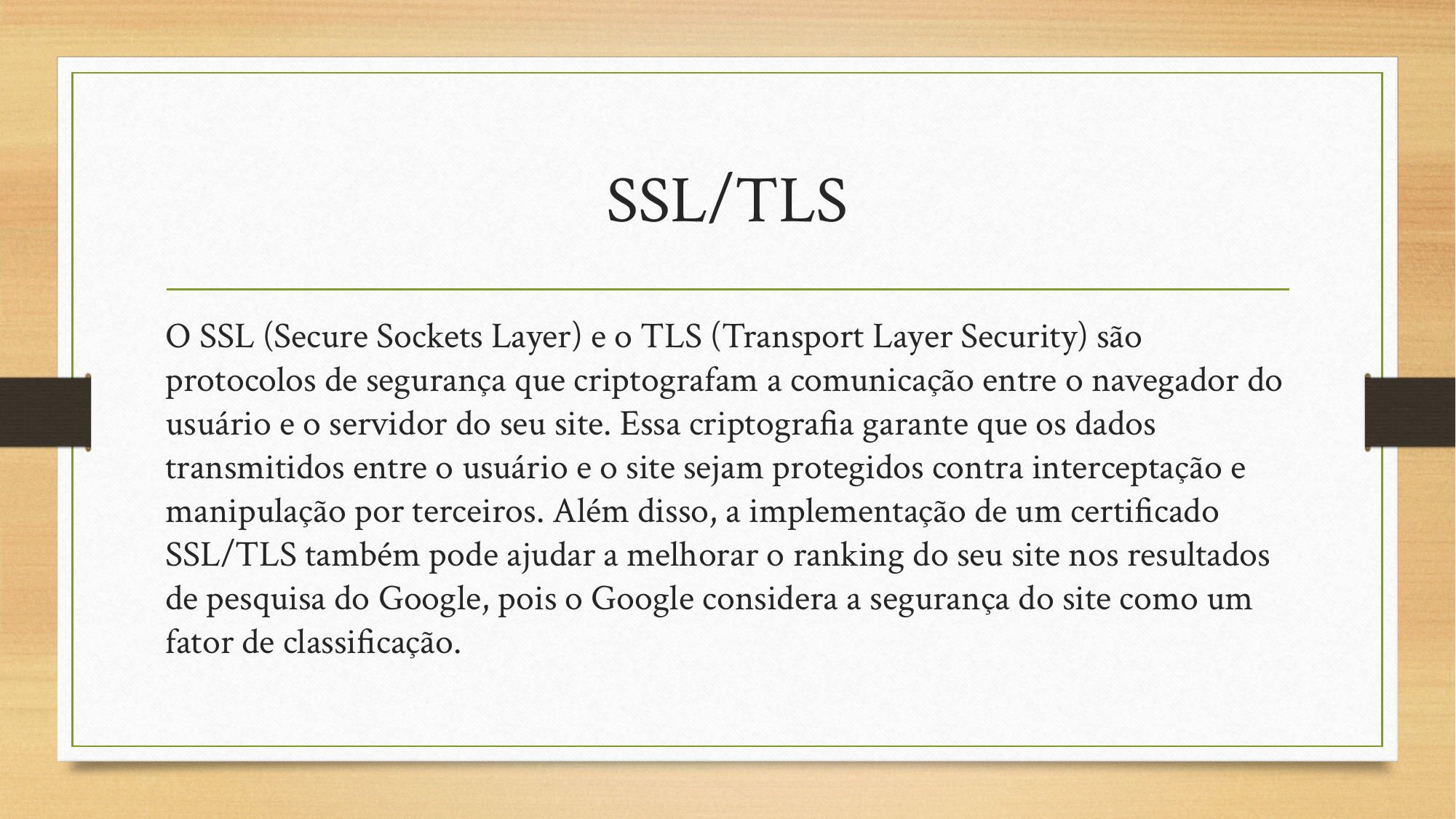

# SSL/TLS
O SSL (Secure Sockets Layer) e o TLS (Transport Layer Security) são protocolos de segurança que criptografam a comunicação entre o navegador do usuário e o servidor do seu site. Essa criptografia garante que os dados transmitidos entre o usuário e o site sejam protegidos contra interceptação e manipulação por terceiros. Além disso, a implementação de um certificado SSL/TLS também pode ajudar a melhorar o ranking do seu site nos resultados de pesquisa do Google, pois o Google considera a segurança do site como um fator de classificação.